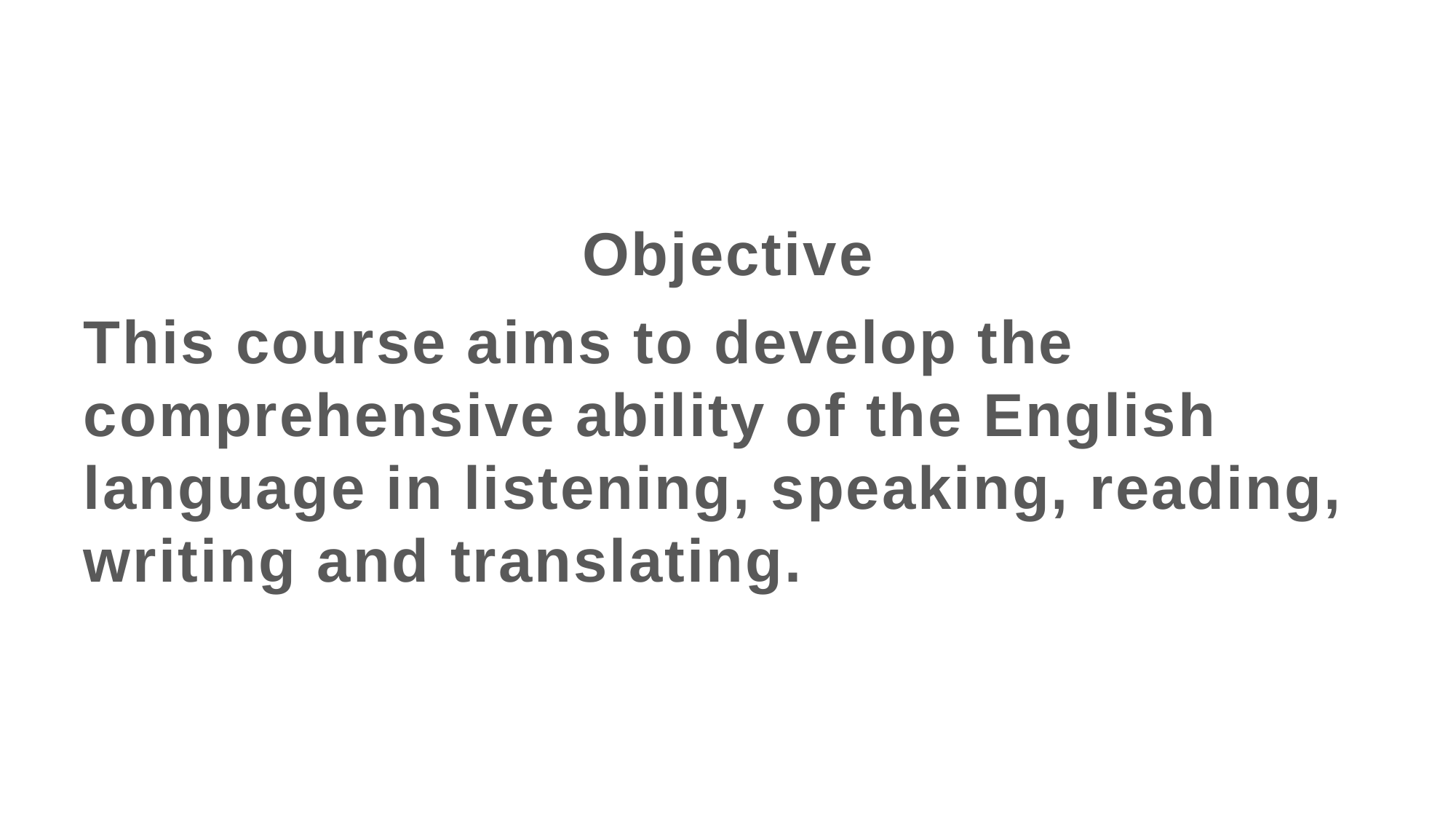

Objective
This course aims to develop the comprehensive ability of the English language in listening, speaking, reading, writing and translating.